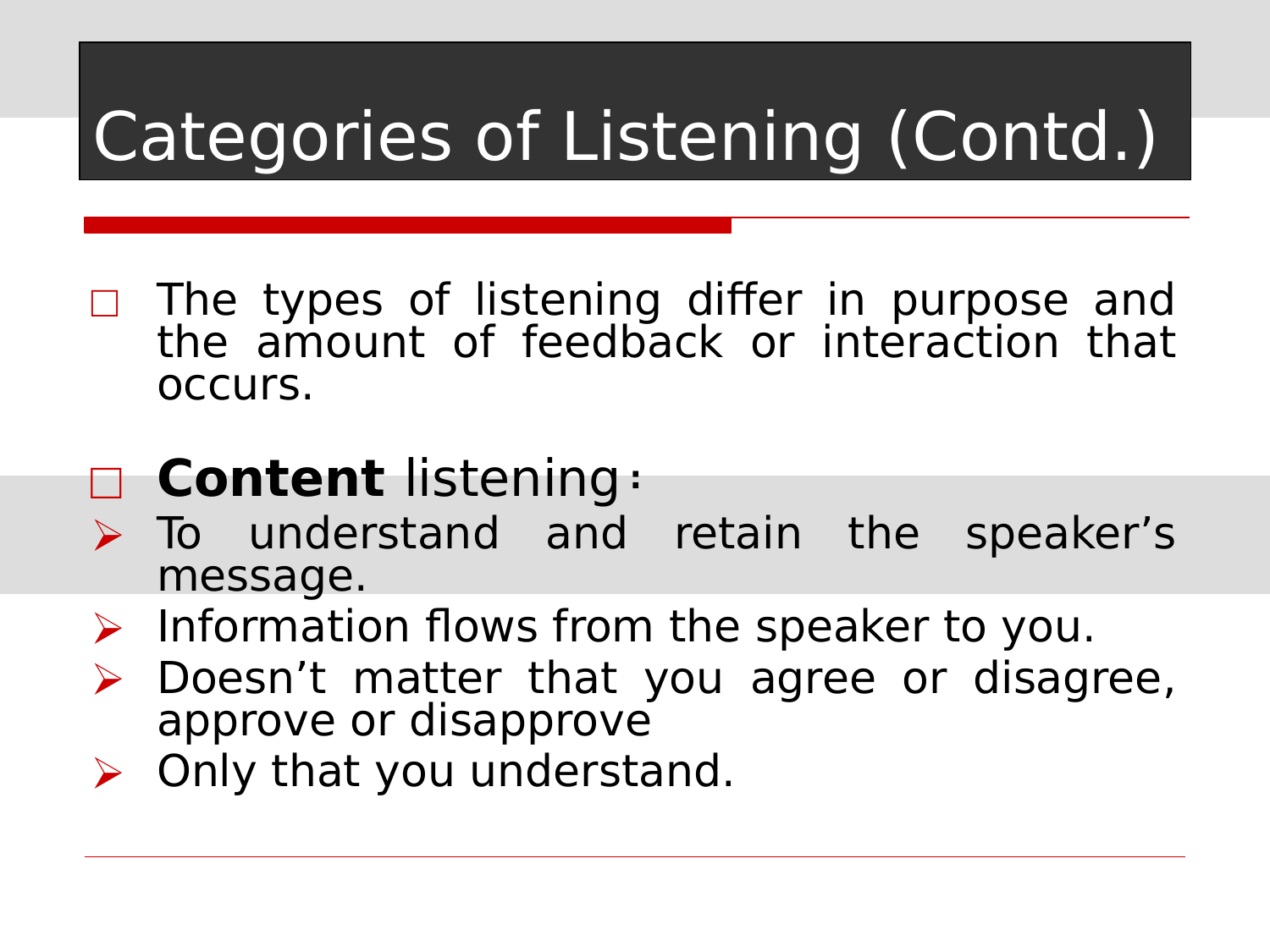

# Categories of Listening (Contd.)
The types of listening differ in purpose and the amount of feedback or interaction that occurs.

Content listening
To understand and retain the speaker’s message.
Information flows from the speaker to you.
Doesn’t matter that you agree or disagree, approve or disapprove
Only that you understand.
: